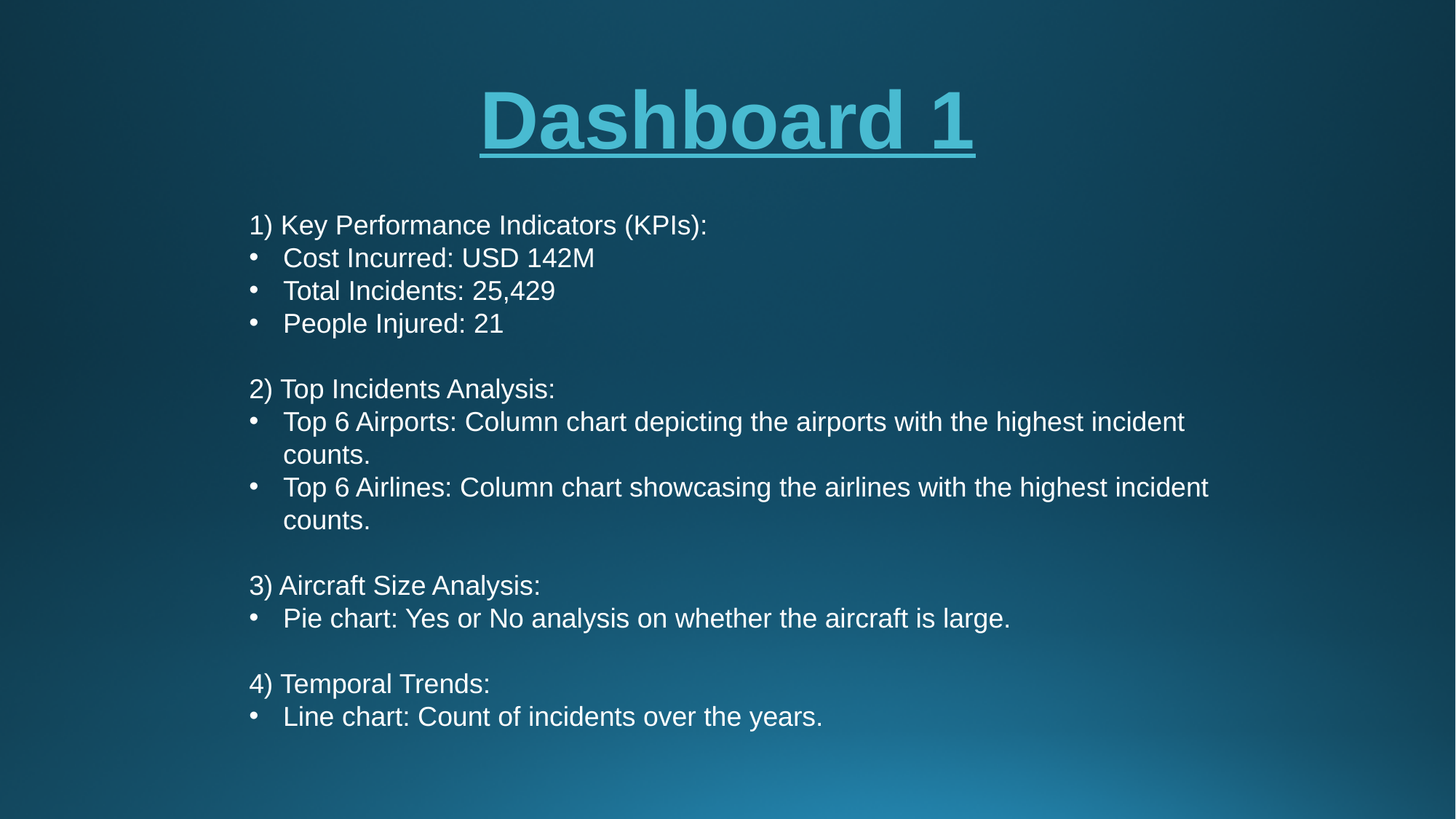

# Dashboard 1
1) Key Performance Indicators (KPIs):
Cost Incurred: USD 142M
Total Incidents: 25,429
People Injured: 21

2) Top Incidents Analysis:
Top 6 Airports: Column chart depicting the airports with the highest incident counts.
Top 6 Airlines: Column chart showcasing the airlines with the highest incident counts.

3) Aircraft Size Analysis:
Pie chart: Yes or No analysis on whether the aircraft is large.

4) Temporal Trends:
Line chart: Count of incidents over the years.